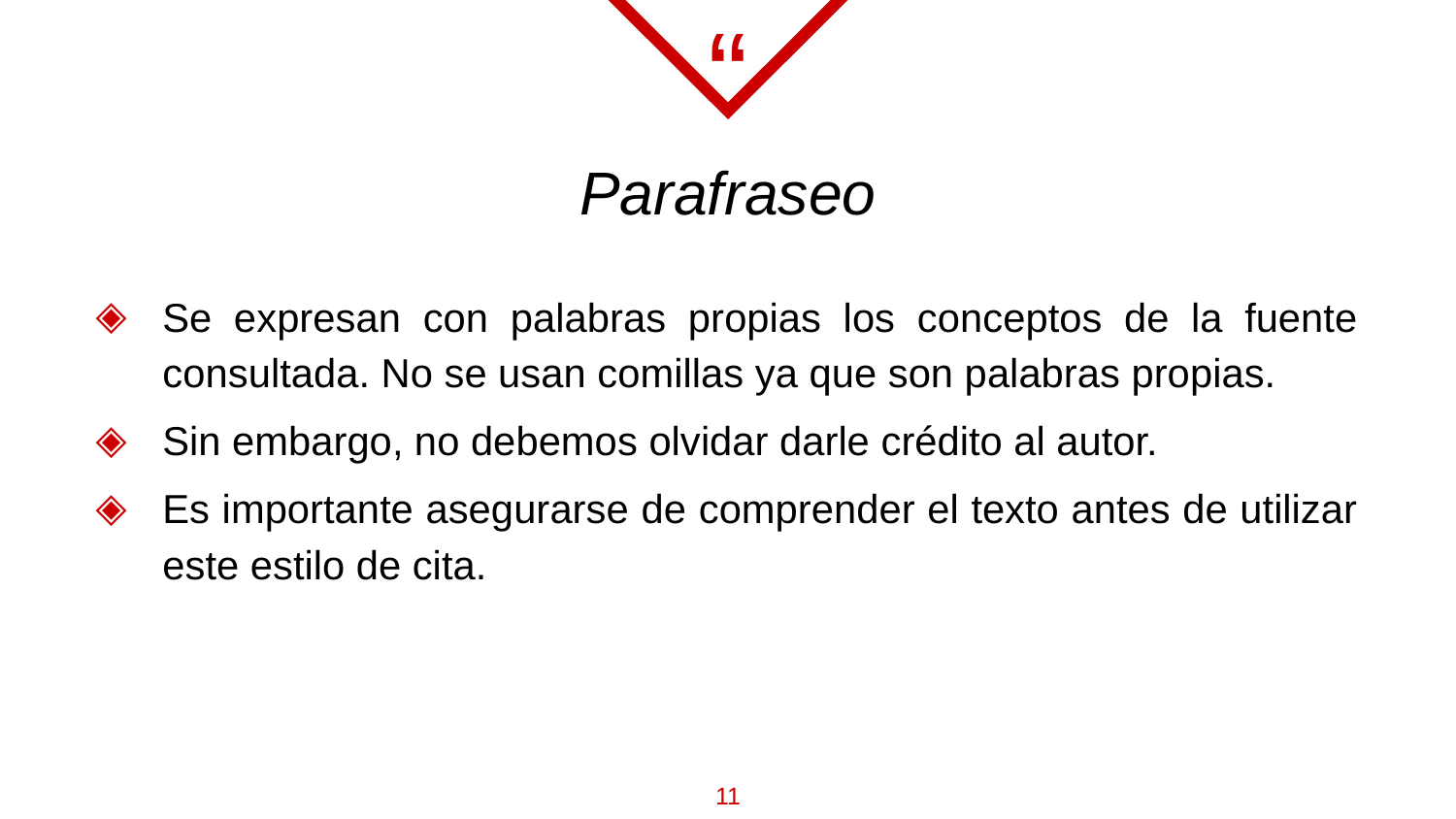

Parafraseo
Se expresan con palabras propias los conceptos de la fuente consultada. No se usan comillas ya que son palabras propias.
Sin embargo, no debemos olvidar darle crédito al autor.
Es importante asegurarse de comprender el texto antes de utilizar este estilo de cita.

11